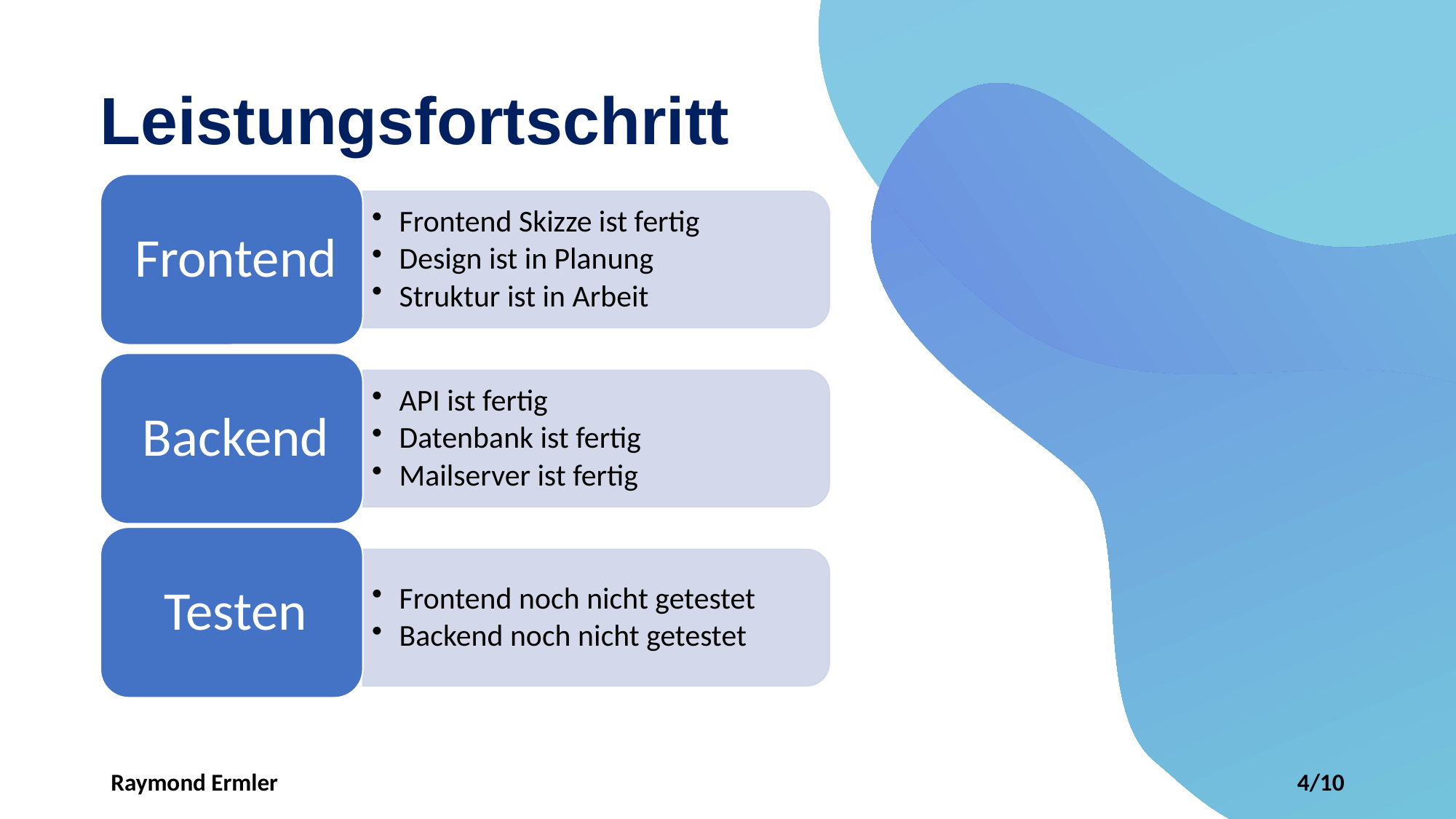

# Leistungsfortschritt
Frontend Skizze ist fertig
Design ist in Planung
Struktur ist in Arbeit
Frontend
API ist fertig
Datenbank ist fertig
Mailserver ist fertig
Backend
Frontend noch nicht getestet
Backend noch nicht getestet
Testen
Raymond Ermler
4/10